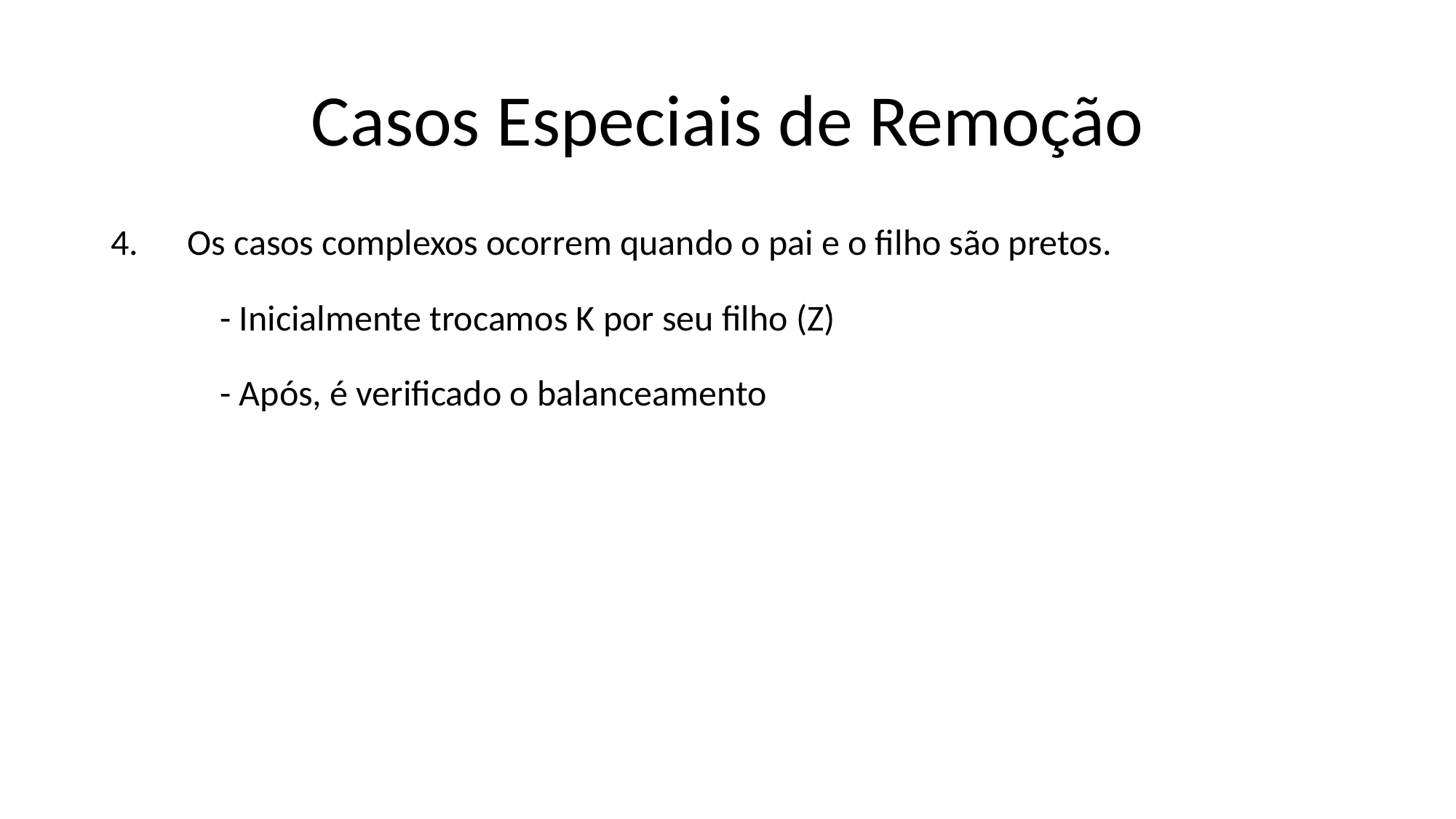

# Casos Especiais de Remoção
4.      Os casos complexos ocorrem quando o pai e o filho são pretos.
	- Inicialmente trocamos K por seu filho (Z)
	- Após, é verificado o balanceamento